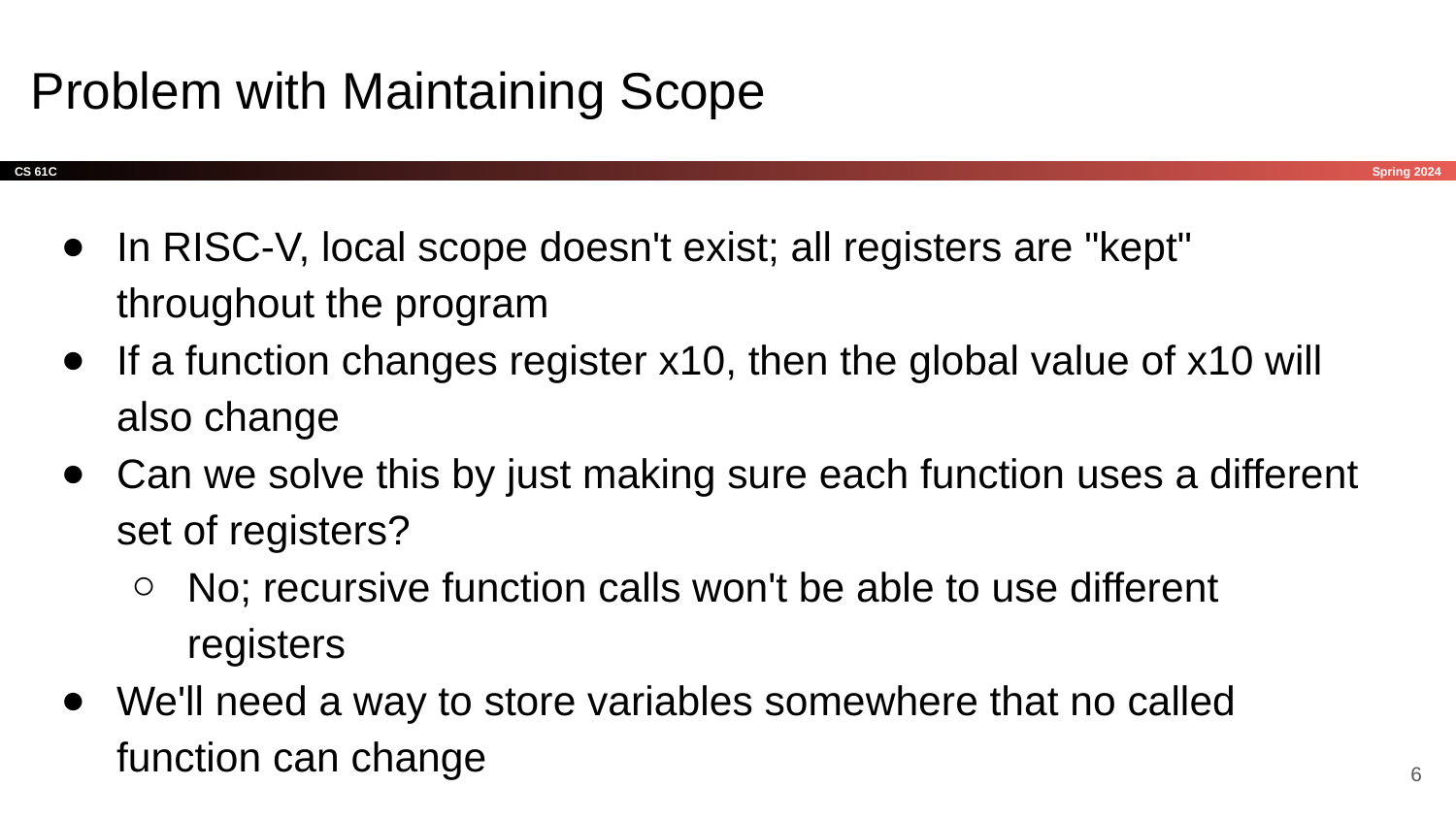

# Problem with Maintaining Scope
In RISC-V, local scope doesn't exist; all registers are "kept" throughout the program
If a function changes register x10, then the global value of x10 will also change
Can we solve this by just making sure each function uses a different set of registers?
No; recursive function calls won't be able to use different registers
We'll need a way to store variables somewhere that no called function can change
6